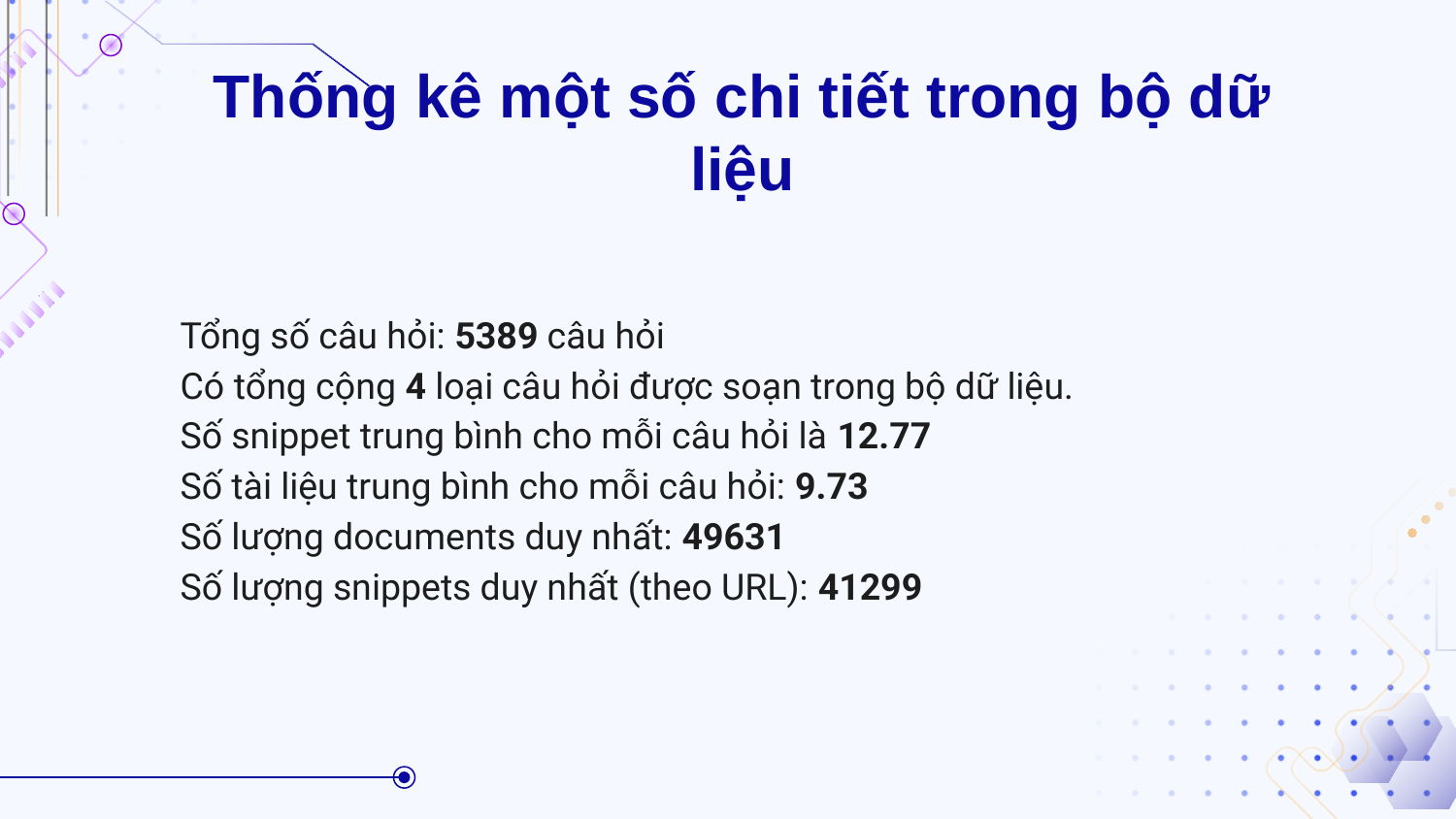

# Thống kê một số chi tiết trong bộ dữ liệu

Tổng số câu hỏi: 5389 câu hỏi
Có tổng cộng 4 loại câu hỏi được soạn trong bộ dữ liệu.
Số snippet trung bình cho mỗi câu hỏi là 12.77
Số tài liệu trung bình cho mỗi câu hỏi: 9.73
Số lượng documents duy nhất: 49631
Số lượng snippets duy nhất (theo URL): 41299